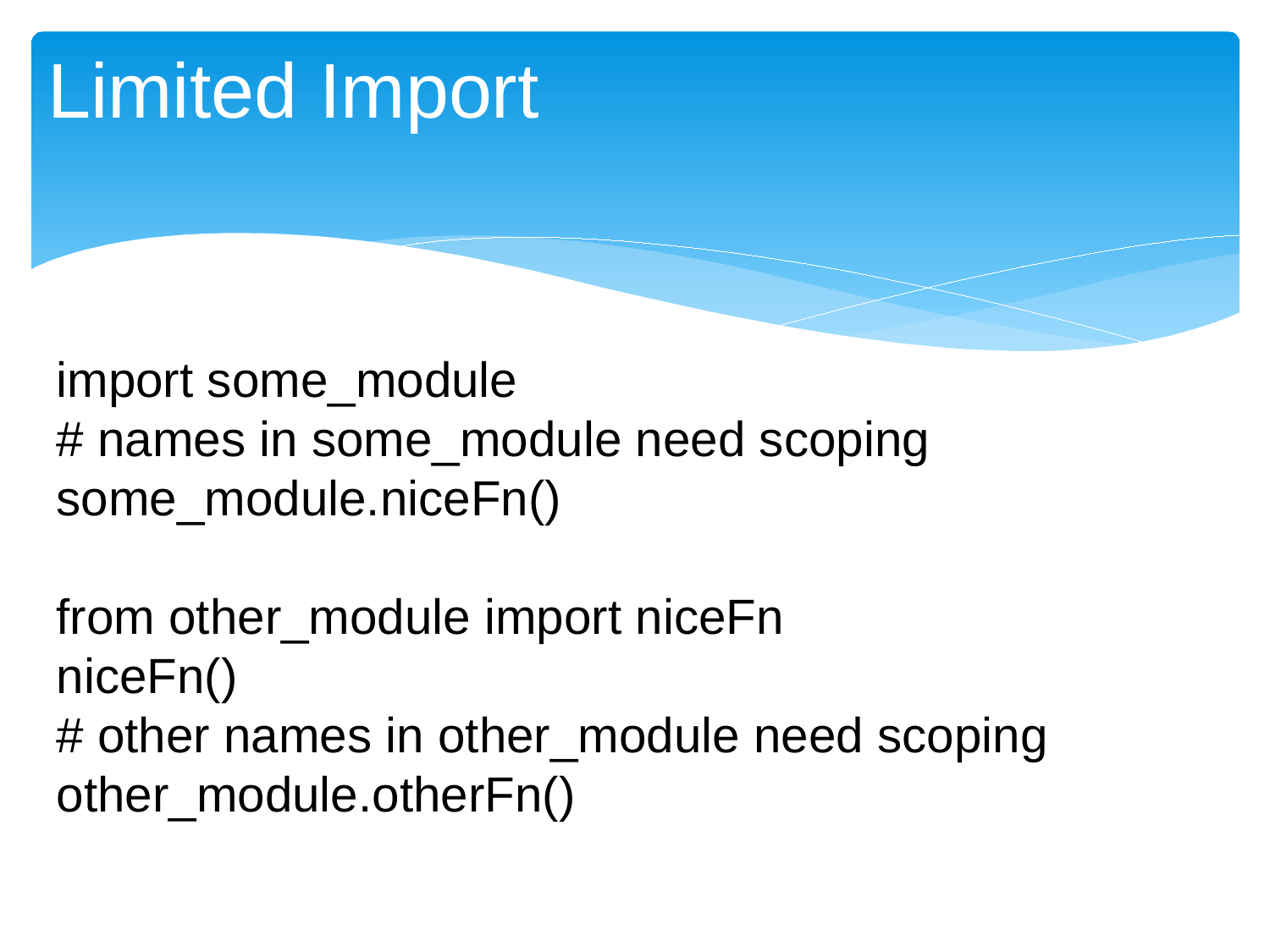

# Limited Import
import some_module
# names in some_module need scoping
some_module.niceFn()

from other_module import niceFn
niceFn()
# other names in other_module need scoping
other_module.otherFn()